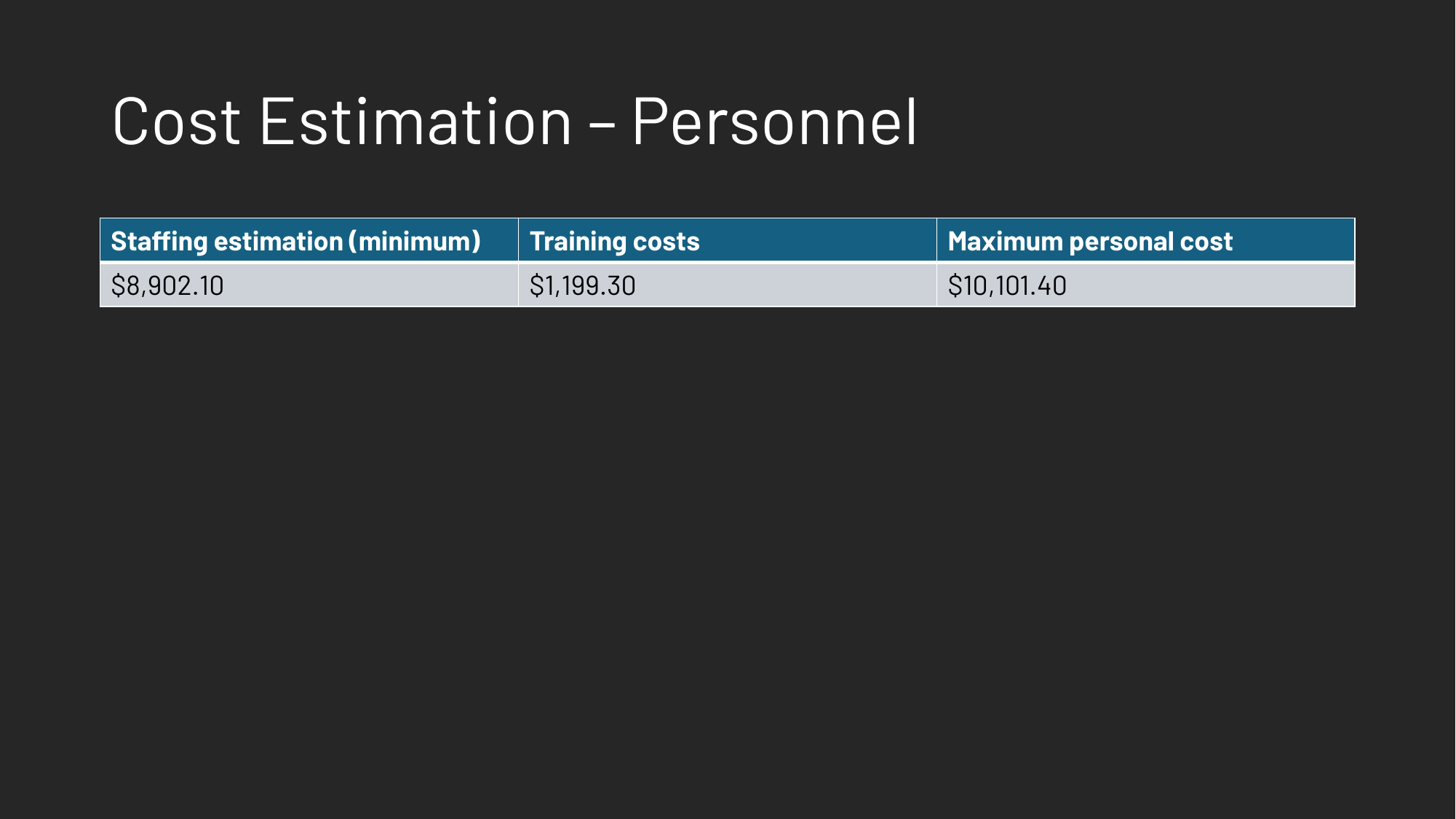

# Cost Estimation – Personnel
| Staffing estimation (minimum) | Training costs | Maximum personal cost |
| --- | --- | --- |
| $8,902.10 | $1,199.30 | $10,101.40 |